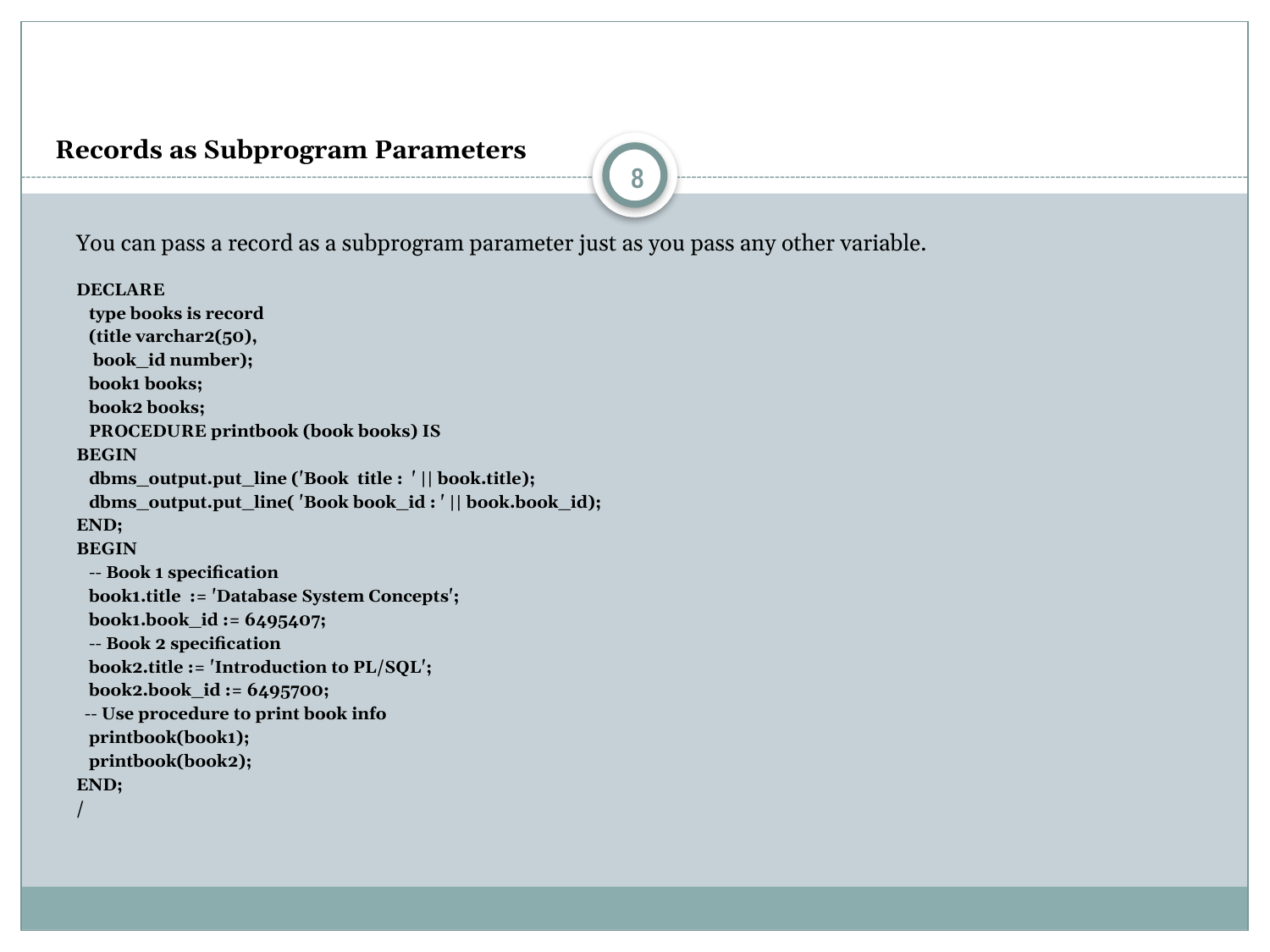

# Records as Subprogram Parameters
8
You can pass a record as a subprogram parameter just as you pass any other variable.

DECLARE
   type books is record
   (title varchar2(50),
    book_id number);
   book1 books;
   book2 books;
   PROCEDURE printbook (book books) IS
BEGIN
   dbms_output.put_line ('Book  title :  ' || book.title);
   dbms_output.put_line( 'Book book_id : ' || book.book_id);
END;
BEGIN
   -- Book 1 specification
   book1.title  := 'Database System Concepts';
   book1.book_id := 6495407;
   -- Book 2 specification
   book2.title := 'Introduction to PL/SQL';
   book2.book_id := 6495700;
  -- Use procedure to print book info
   printbook(book1);
   printbook(book2);
END;
/